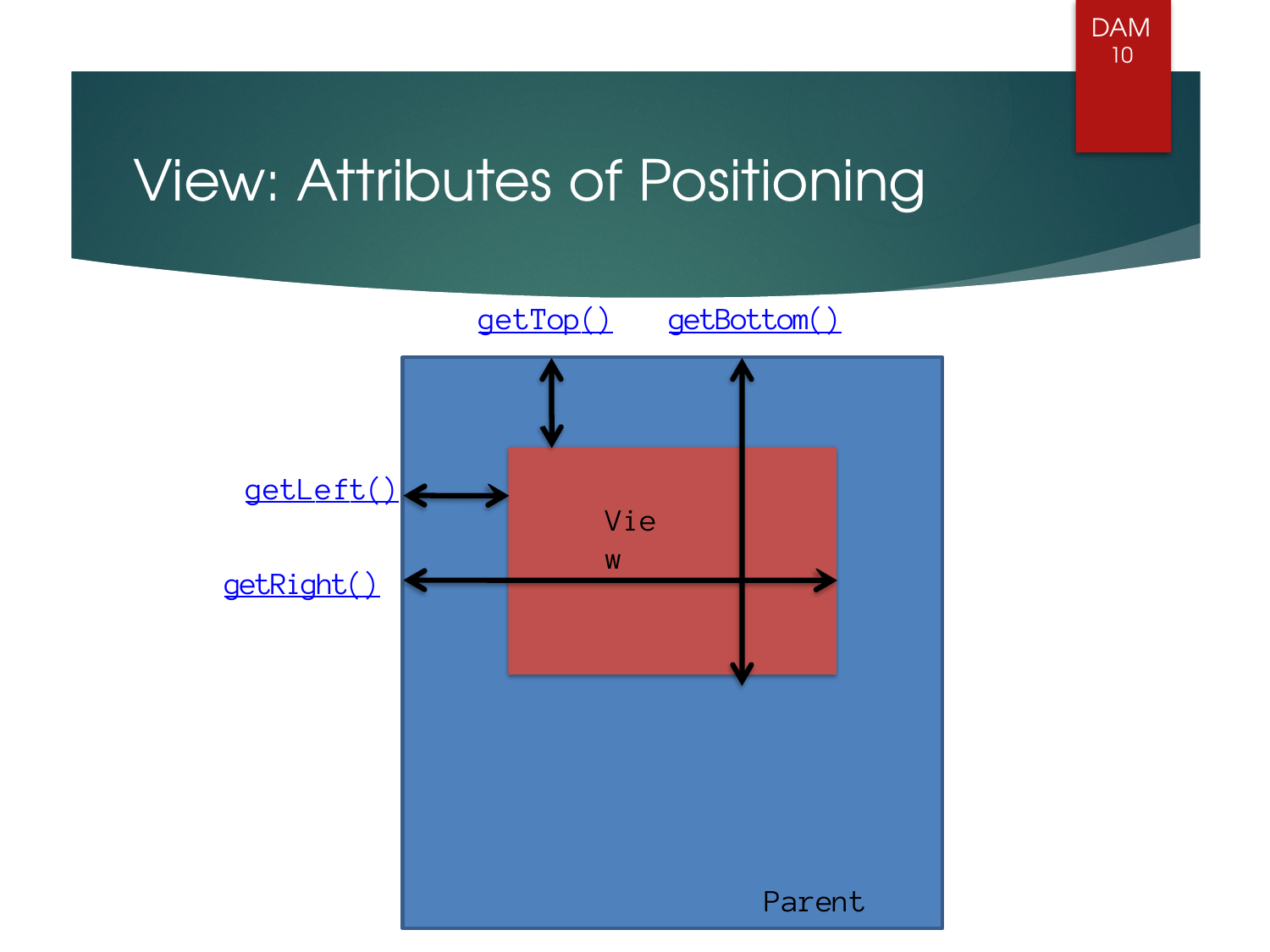

DAM
10
# View: Attributes of Positioning
getTop()
getBottom()

getLeft()
View
getRight()
Parent